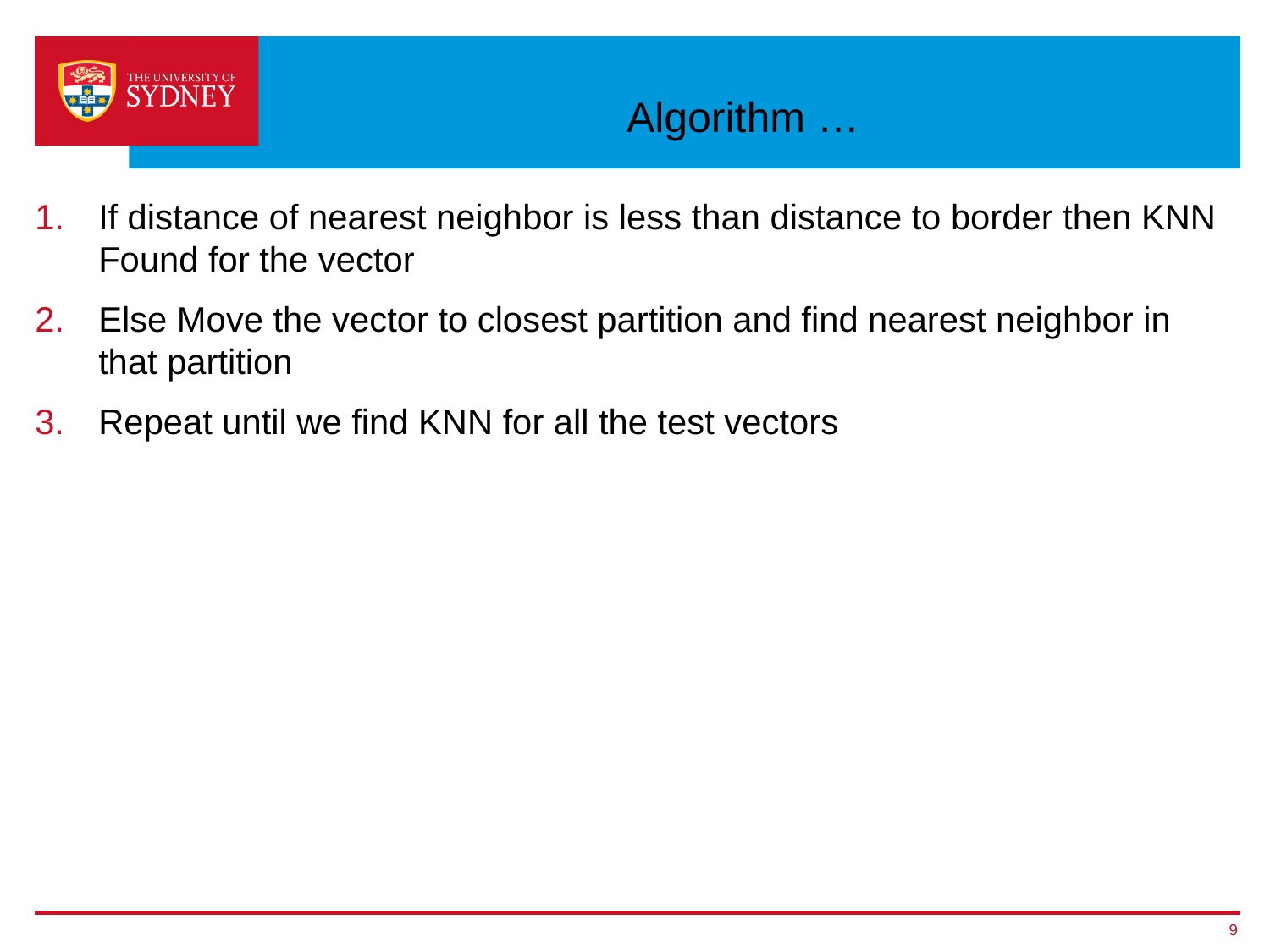

# Algorithm …
If distance of nearest neighbor is less than distance to border then KNN Found for the vector
Else Move the vector to closest partition and find nearest neighbor in that partition
Repeat until we find KNN for all the test vectors
9